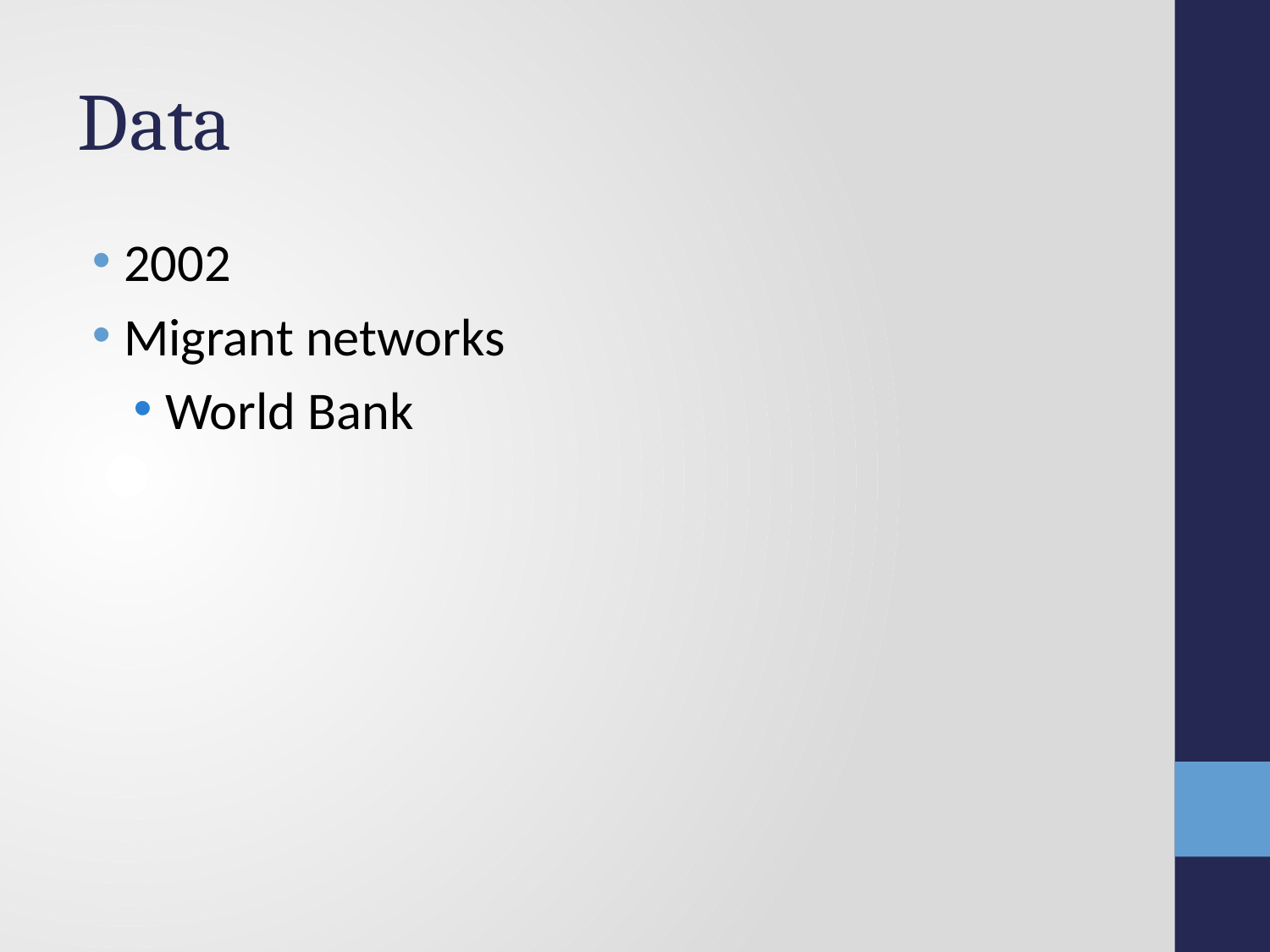

# Data
2002
Migrant networks
World Bank